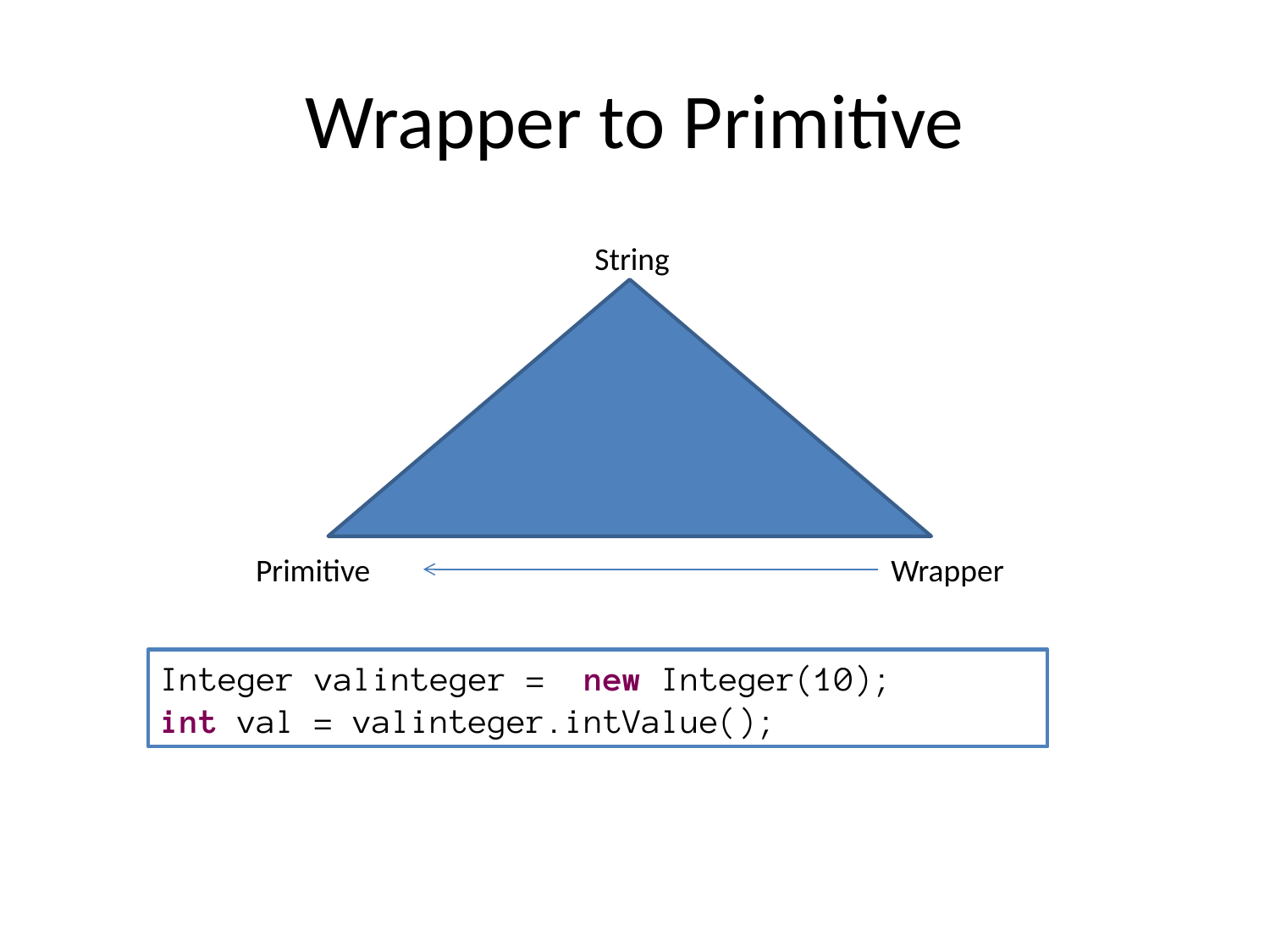

# Wrapper to Primitive
String

Primitive
Wrapper
Integer valinteger =  new Integer(10);
int val = valinteger.intValue();